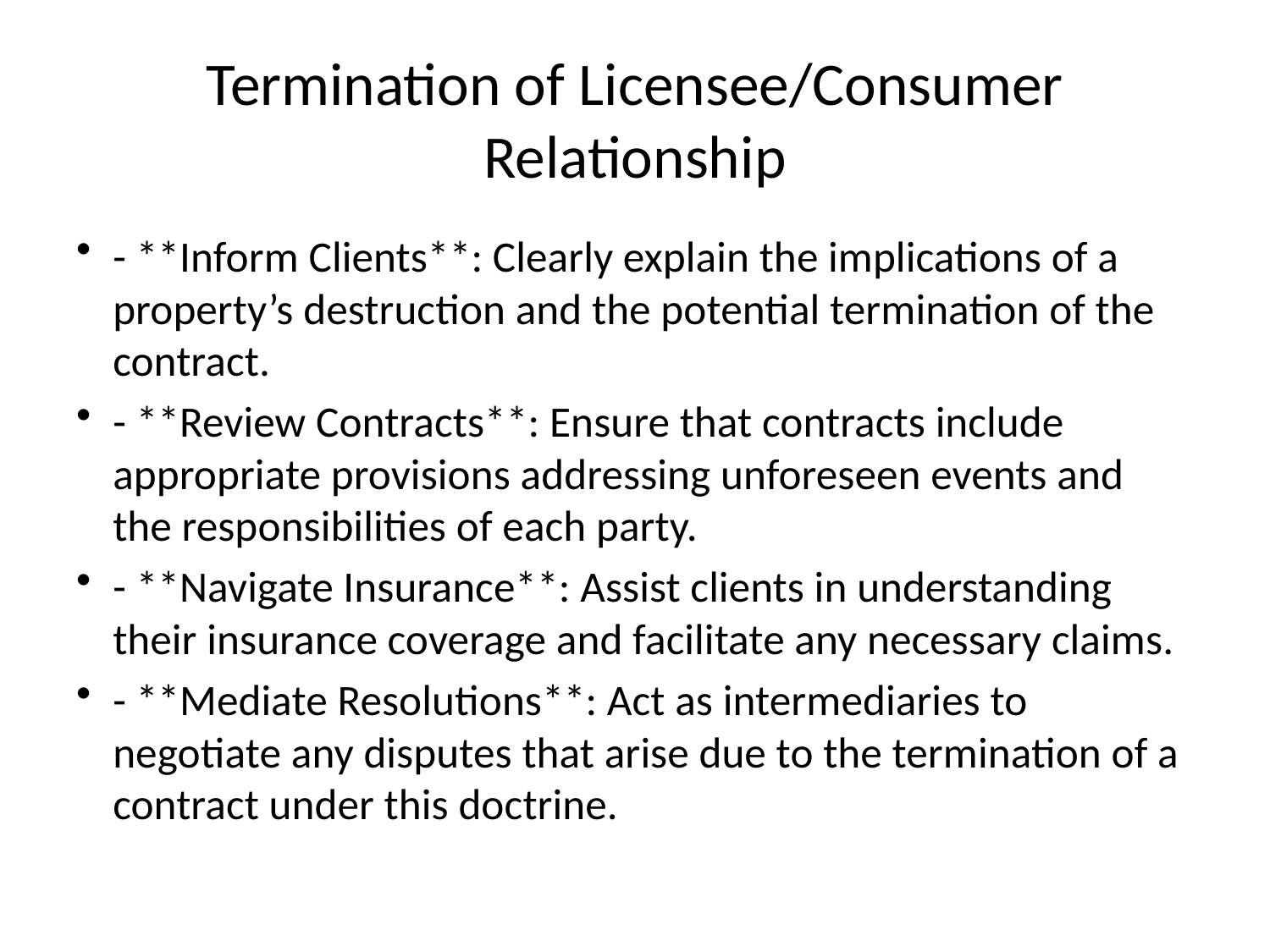

# Termination of Licensee/Consumer Relationship

- **Inform Clients**: Clearly explain the implications of a property’s destruction and the potential termination of the contract.
- **Review Contracts**: Ensure that contracts include appropriate provisions addressing unforeseen events and the responsibilities of each party.
- **Navigate Insurance**: Assist clients in understanding their insurance coverage and facilitate any necessary claims.
- **Mediate Resolutions**: Act as intermediaries to negotiate any disputes that arise due to the termination of a contract under this doctrine.